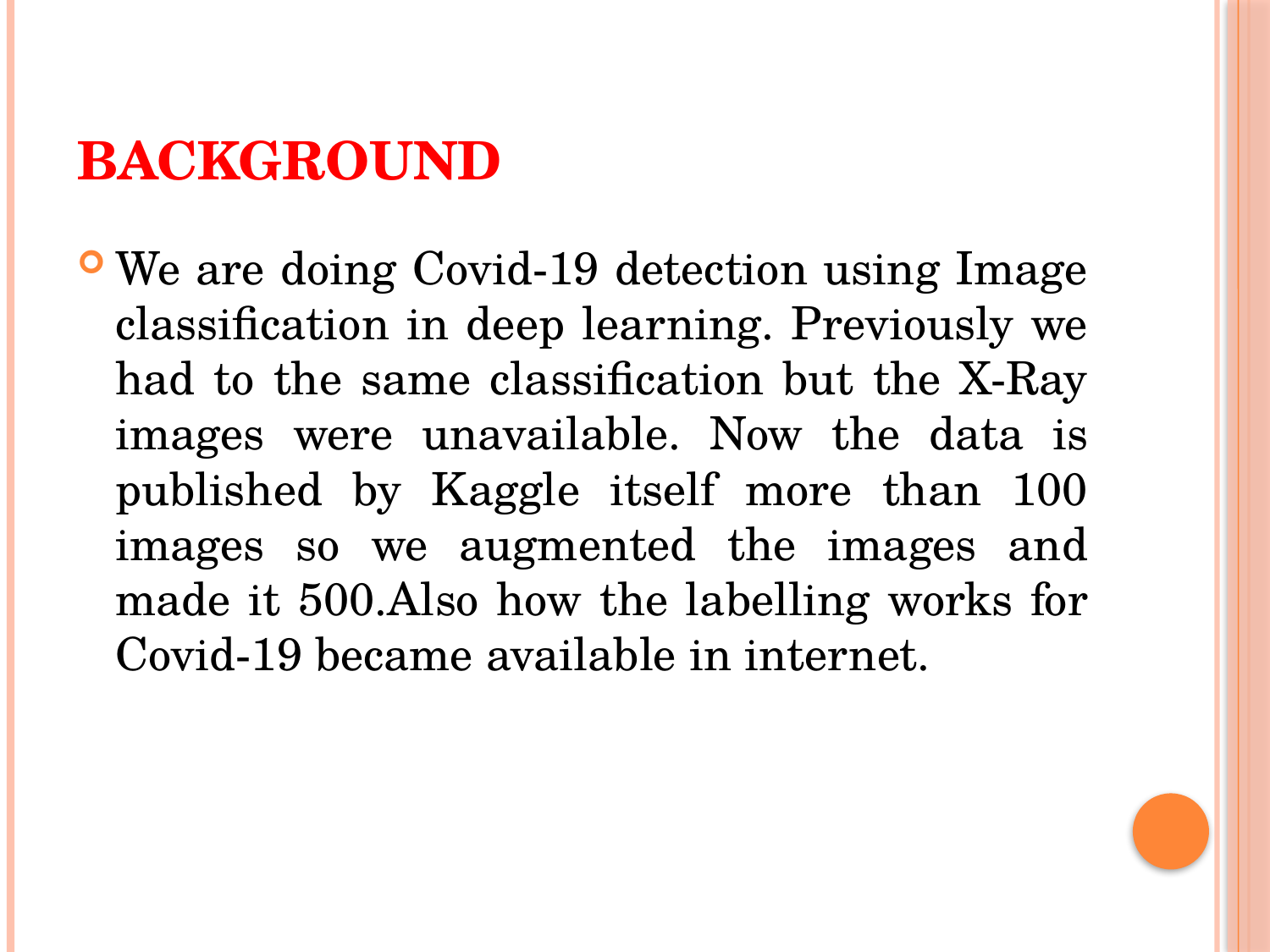

# Background
We are doing Covid-19 detection using Image classification in deep learning. Previously we had to the same classification but the X-Ray images were unavailable. Now the data is published by Kaggle itself more than 100 images so we augmented the images and made it 500.Also how the labelling works for Covid-19 became available in internet.